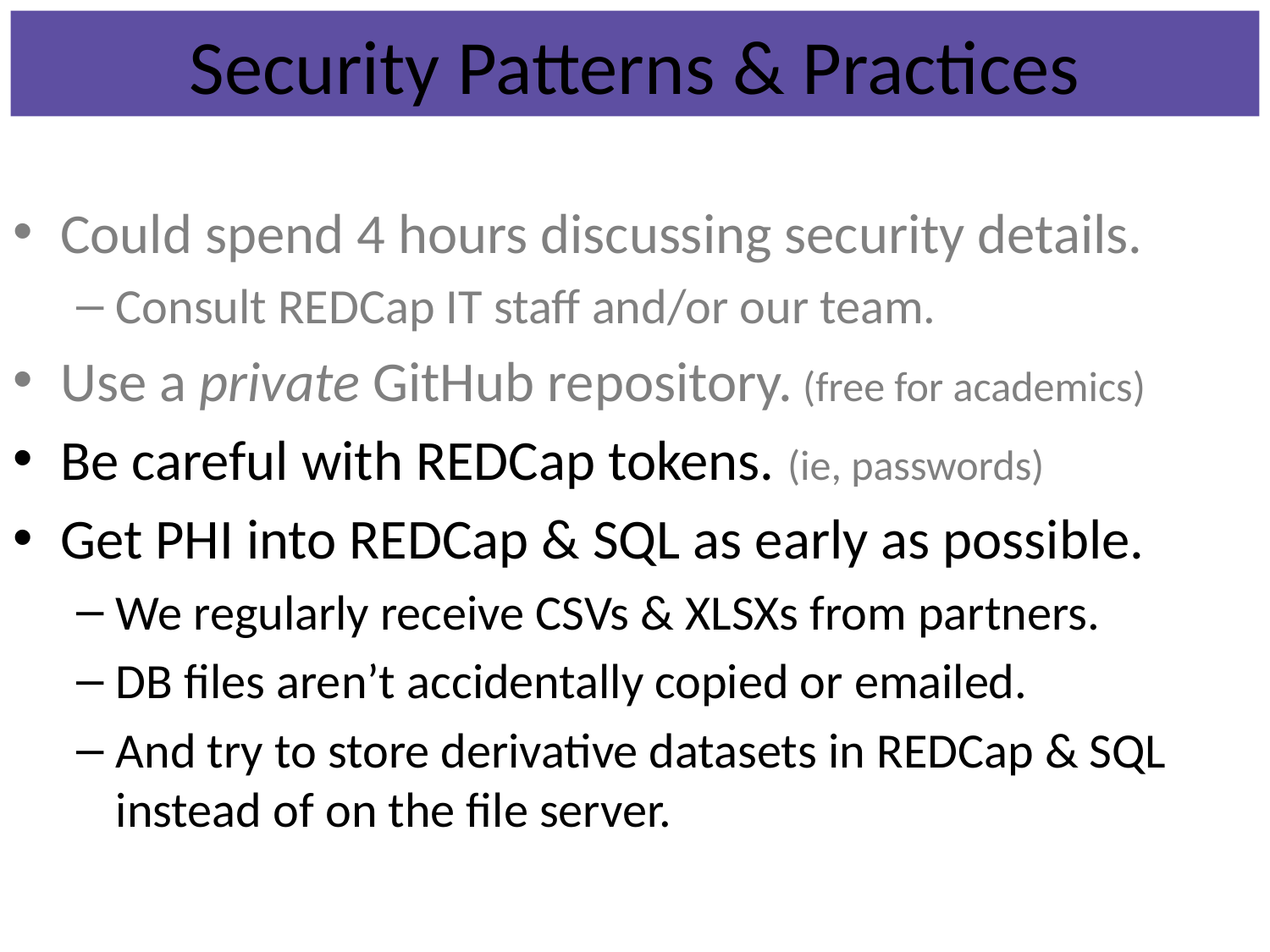

# Security Patterns & Practices
Could spend 4 hours discussing security details.
Consult REDCap IT staff and/or our team.
Use a private GitHub repository. (free for academics)
Be careful with REDCap tokens. (ie, passwords)
Get PHI into REDCap & SQL as early as possible.
We regularly receive CSVs & XLSXs from partners.
DB files aren’t accidentally copied or emailed.
And try to store derivative datasets in REDCap & SQL instead of on the file server.